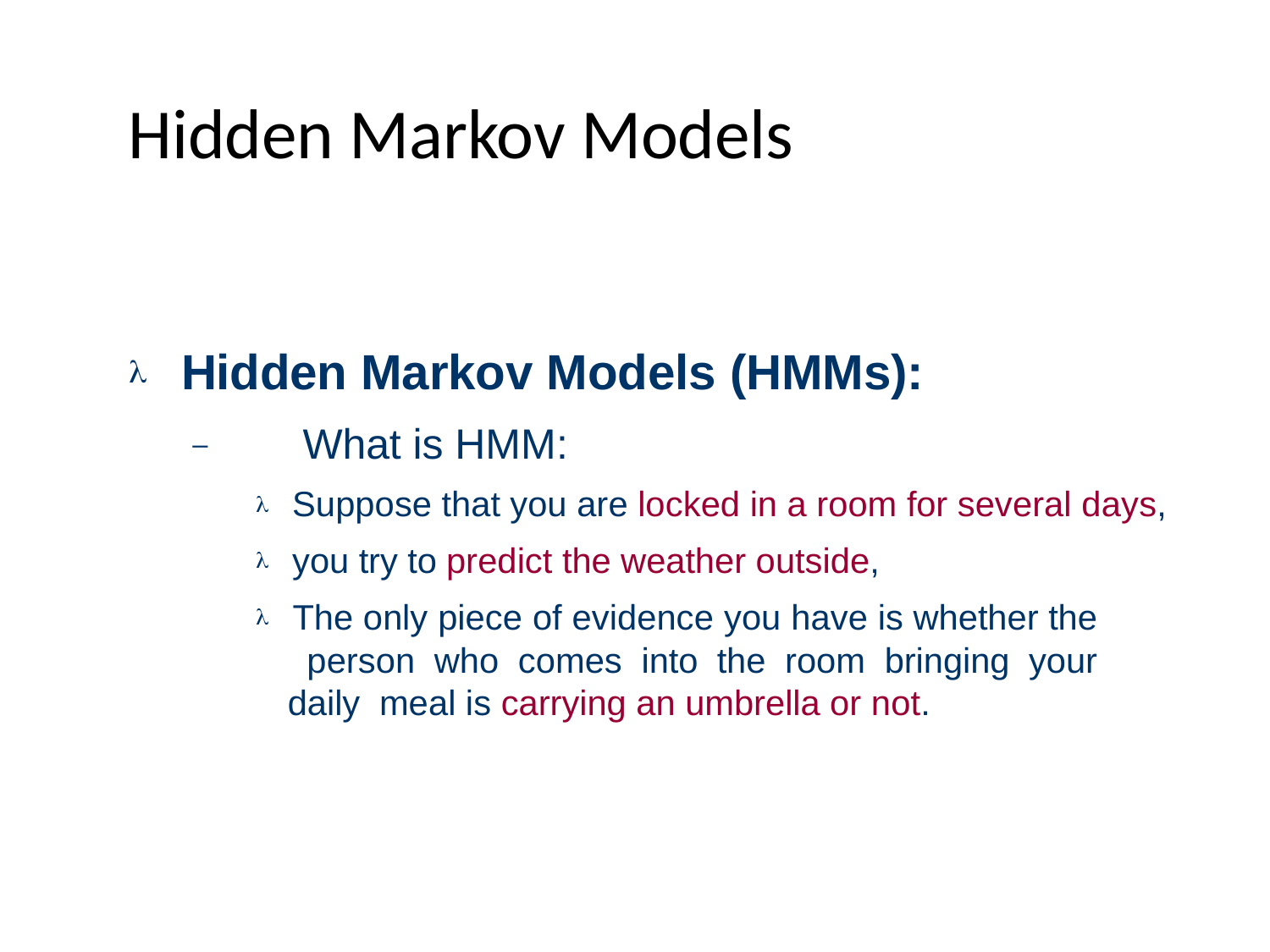

# Hidden Markov Models
λ Hidden Markov Models (HMMs):
–	What is HMM:
λ Suppose that you are locked in a room for several days,
λ you try to predict the weather outside,
λ The only piece of evidence you have is whether the  person who comes into the room bringing your daily  meal is carrying an umbrella or not.